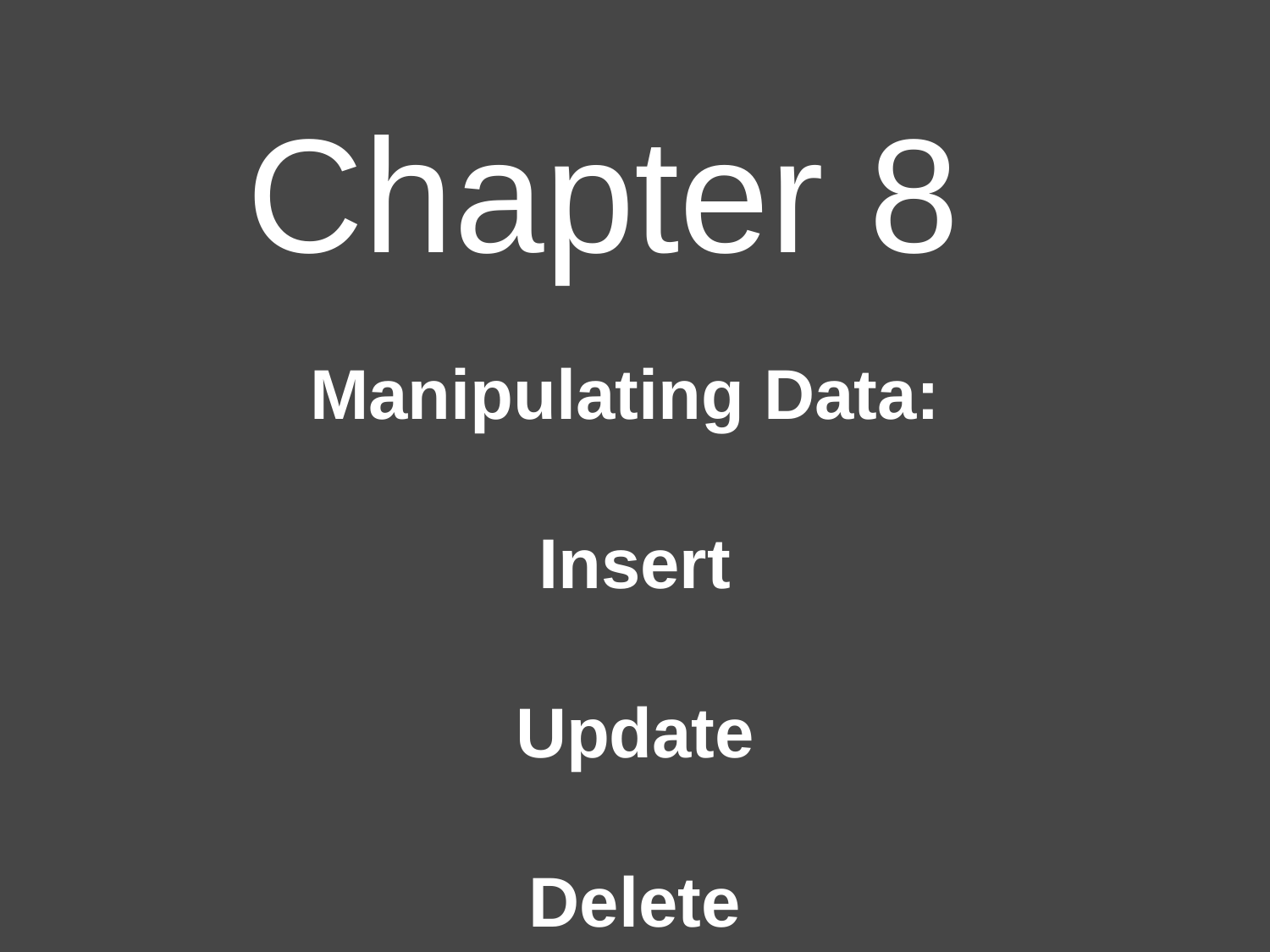

# Manipulating Data: Insert Update Delete
Chapter 8